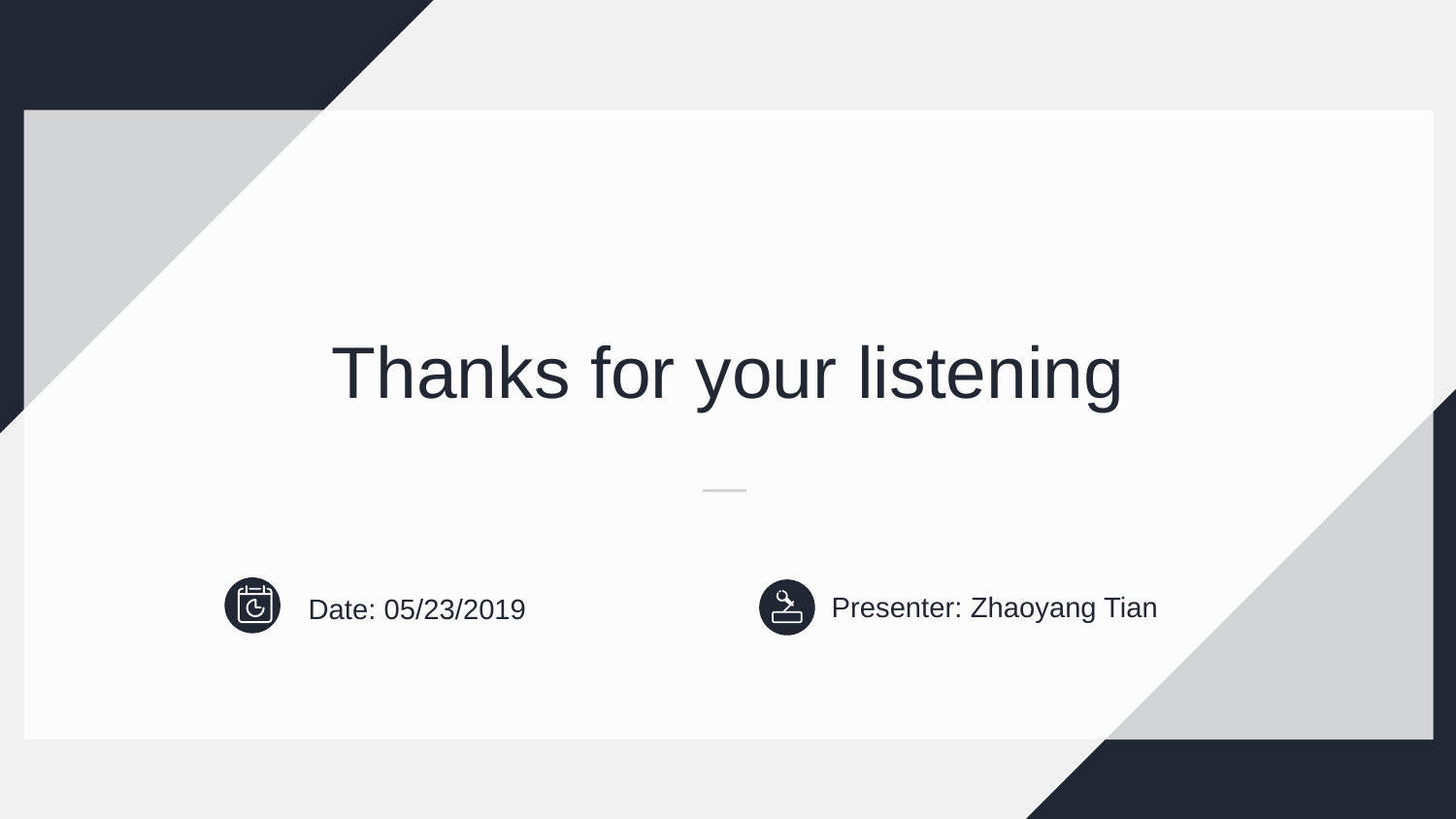

Thanks for your listening

Presenter: Zhaoyang Tian
Date: 05/23/2019